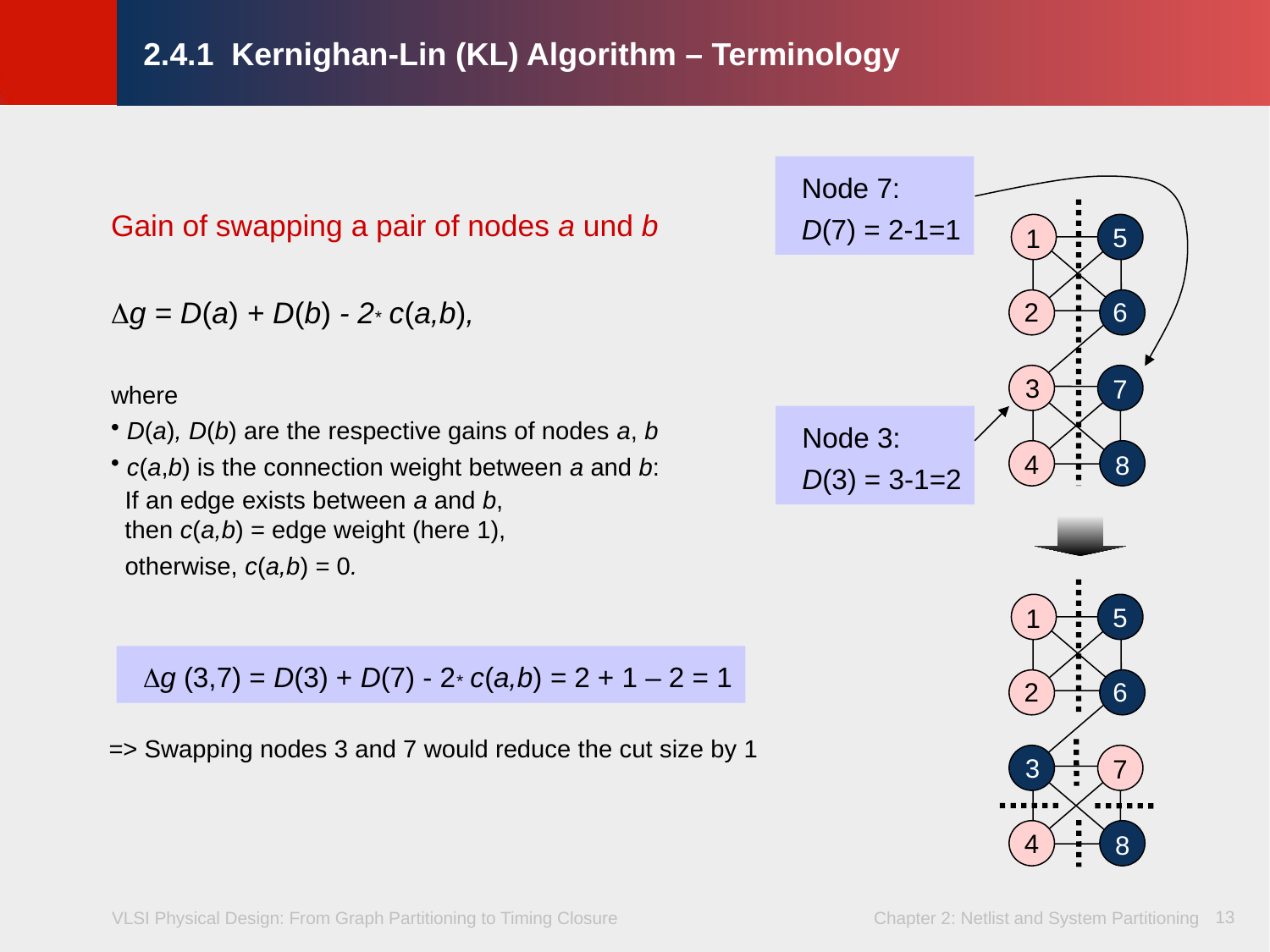

# 2.4.1  Kernighan-Lin (KL) Algorithm – Terminology
Node 7:
D(7) = 2-1=1

Gain of swapping a pair of nodes a und b

Δg = D(a) + D(b) - 2* c(a,b),

where
 D(a), D(b) are the respective gains of nodes a, b
 c(a,b) is the connection weight between a and b:
  If an edge exists between a and b,
  then c(a,b) = edge weight (here 1),
  otherwise, c(a,b) = 0.

5
1

6
2

3
7

Node 3:
D(3) = 3-1=2

4
8

5
1

Δg (3,7) = D(3) + D(7) - 2* c(a,b) = 2 + 1 – 2 = 1

6
2

=> Swapping nodes 3 and 7 would reduce the cut size by 1

3
7

4
8

13